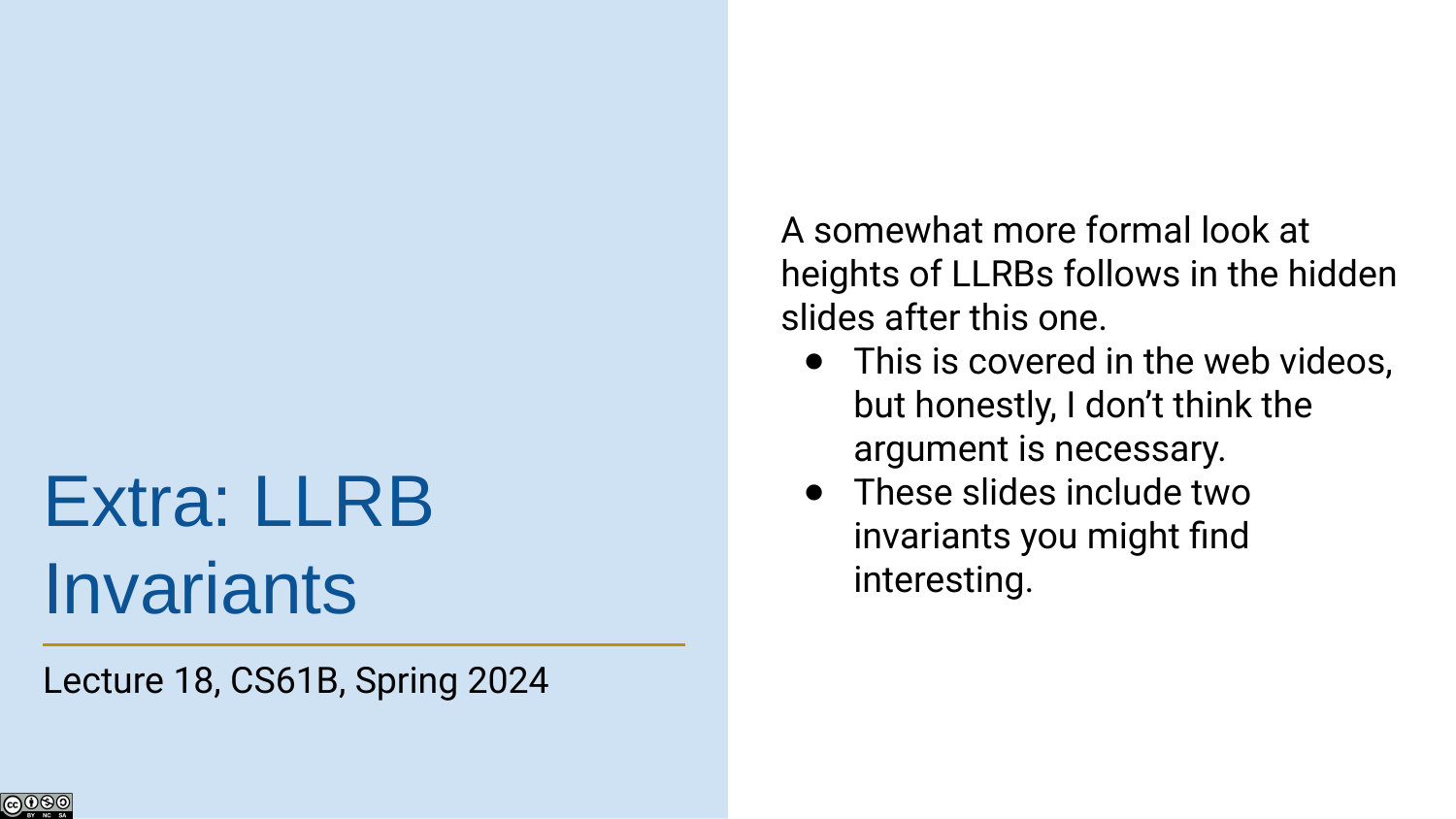

A somewhat more formal look at heights of LLRBs follows in the hidden slides after this one.
This is covered in the web videos, but honestly, I don’t think the argument is necessary.
These slides include two invariants you might find interesting.
# Extra: LLRB Invariants
Lecture 18, CS61B, Spring 2024